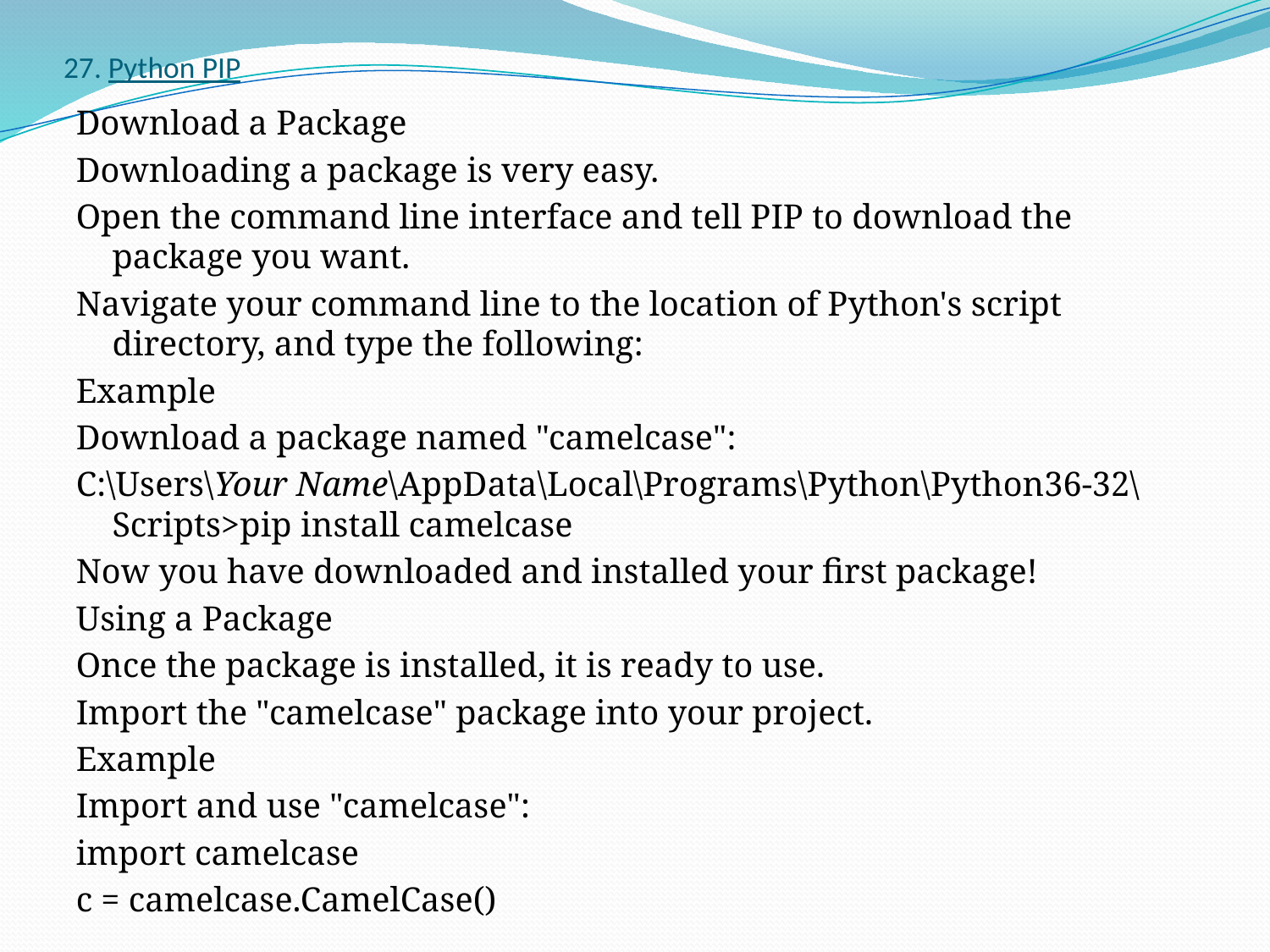

# 27. Python PIP
Download a Package
Downloading a package is very easy.
Open the command line interface and tell PIP to download the package you want.
Navigate your command line to the location of Python's script directory, and type the following:
Example
Download a package named "camelcase":
C:\Users\Your Name\AppData\Local\Programs\Python\Python36-32\Scripts>pip install camelcase
Now you have downloaded and installed your first package!
Using a Package
Once the package is installed, it is ready to use.
Import the "camelcase" package into your project.
Example
Import and use "camelcase":
import camelcase
c = camelcase.CamelCase()